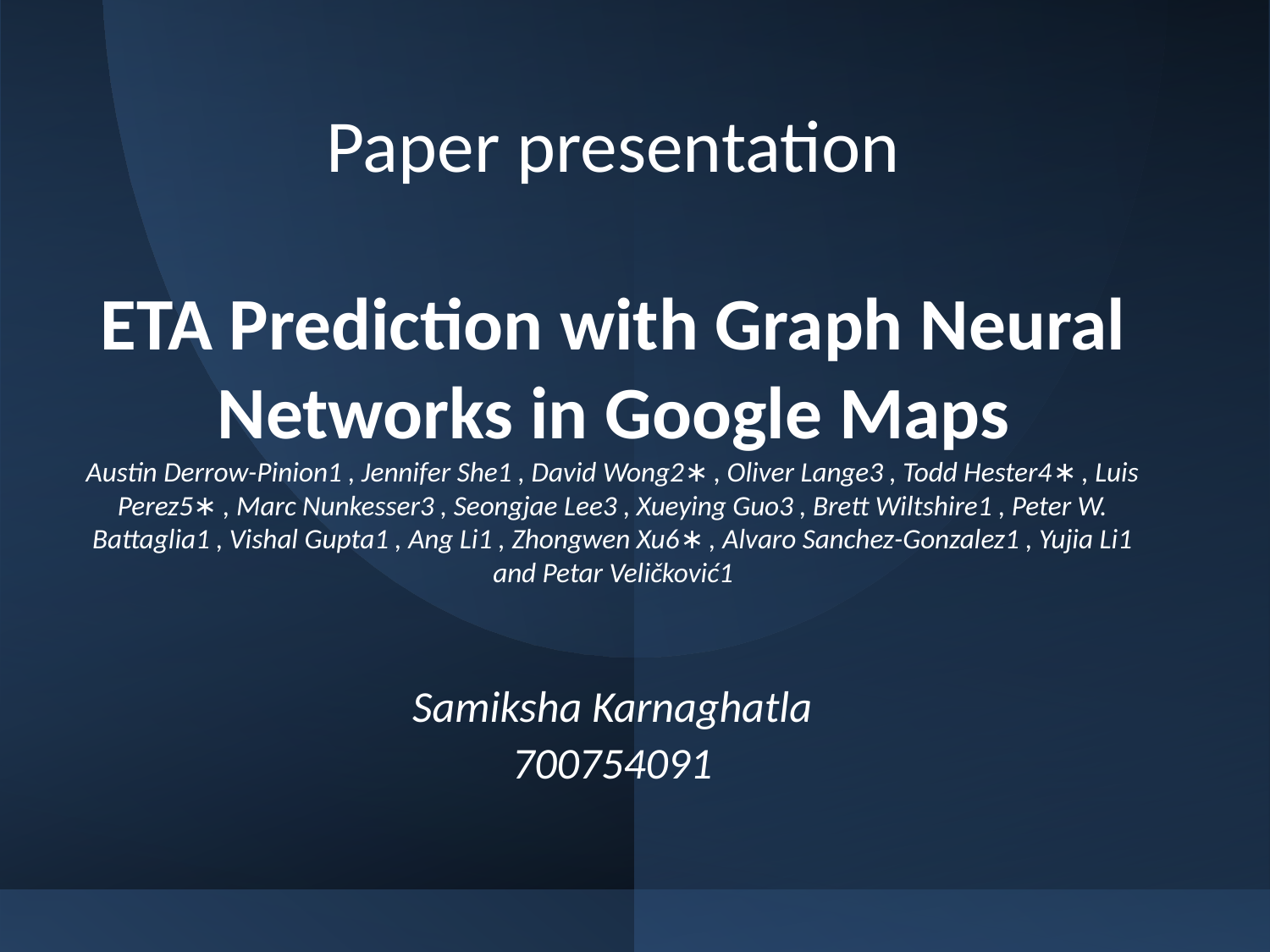

# Paper presentation ETA Prediction with Graph Neural Networks in Google Maps Austin Derrow-Pinion1 , Jennifer She1 , David Wong2∗ , Oliver Lange3 , Todd Hester4∗ , Luis Perez5∗ , Marc Nunkesser3 , Seongjae Lee3 , Xueying Guo3 , Brett Wiltshire1 , Peter W. Battaglia1 , Vishal Gupta1 , Ang Li1 , Zhongwen Xu6∗ , Alvaro Sanchez-Gonzalez1 , Yujia Li1 and Petar Veličković1

Samiksha Karnaghatla
700754091